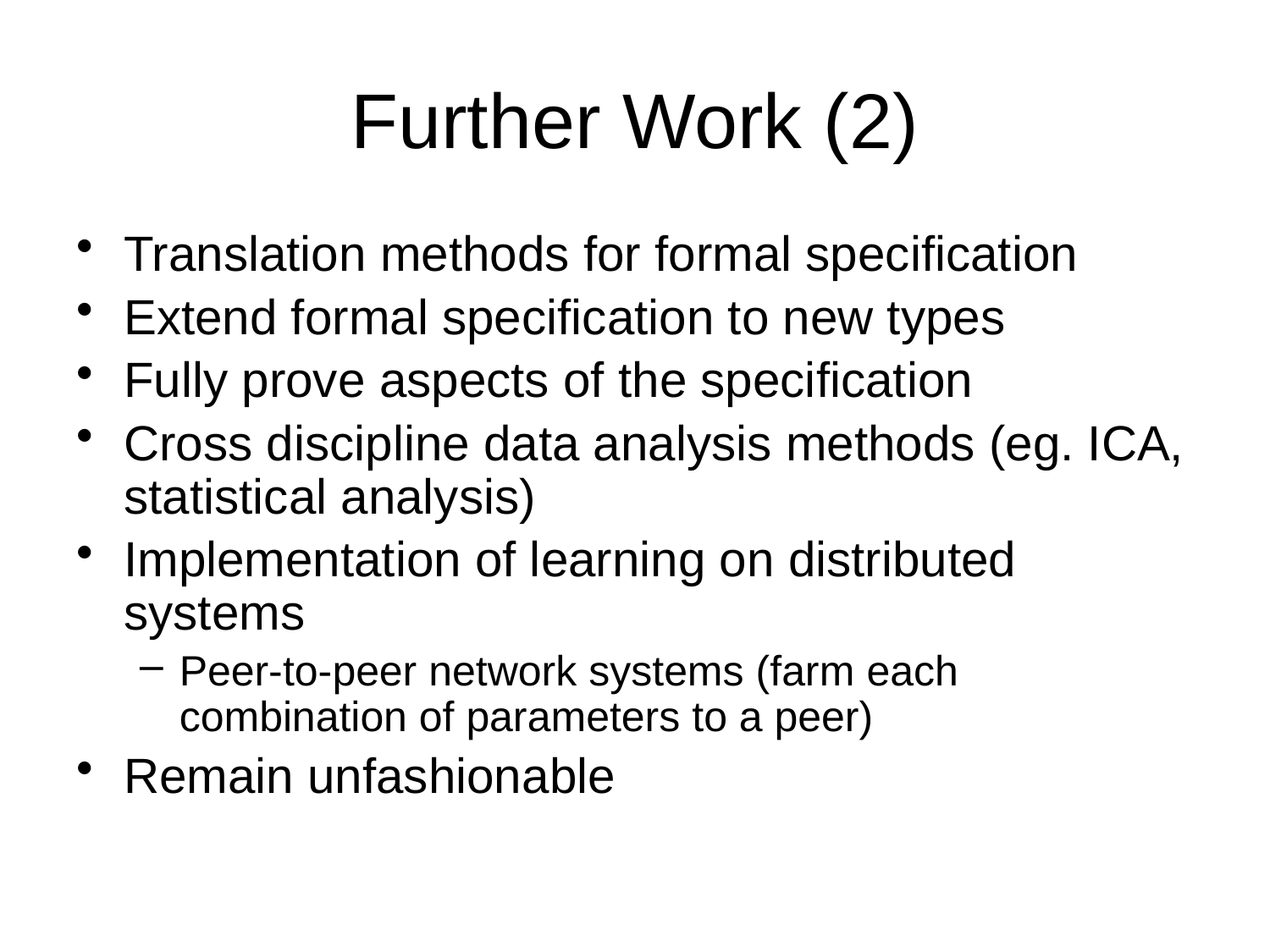

# Further Work (2)
Translation methods for formal specification
Extend formal specification to new types
Fully prove aspects of the specification
Cross discipline data analysis methods (eg. ICA, statistical analysis)
Implementation of learning on distributed systems
Peer-to-peer network systems (farm each combination of parameters to a peer)
Remain unfashionable